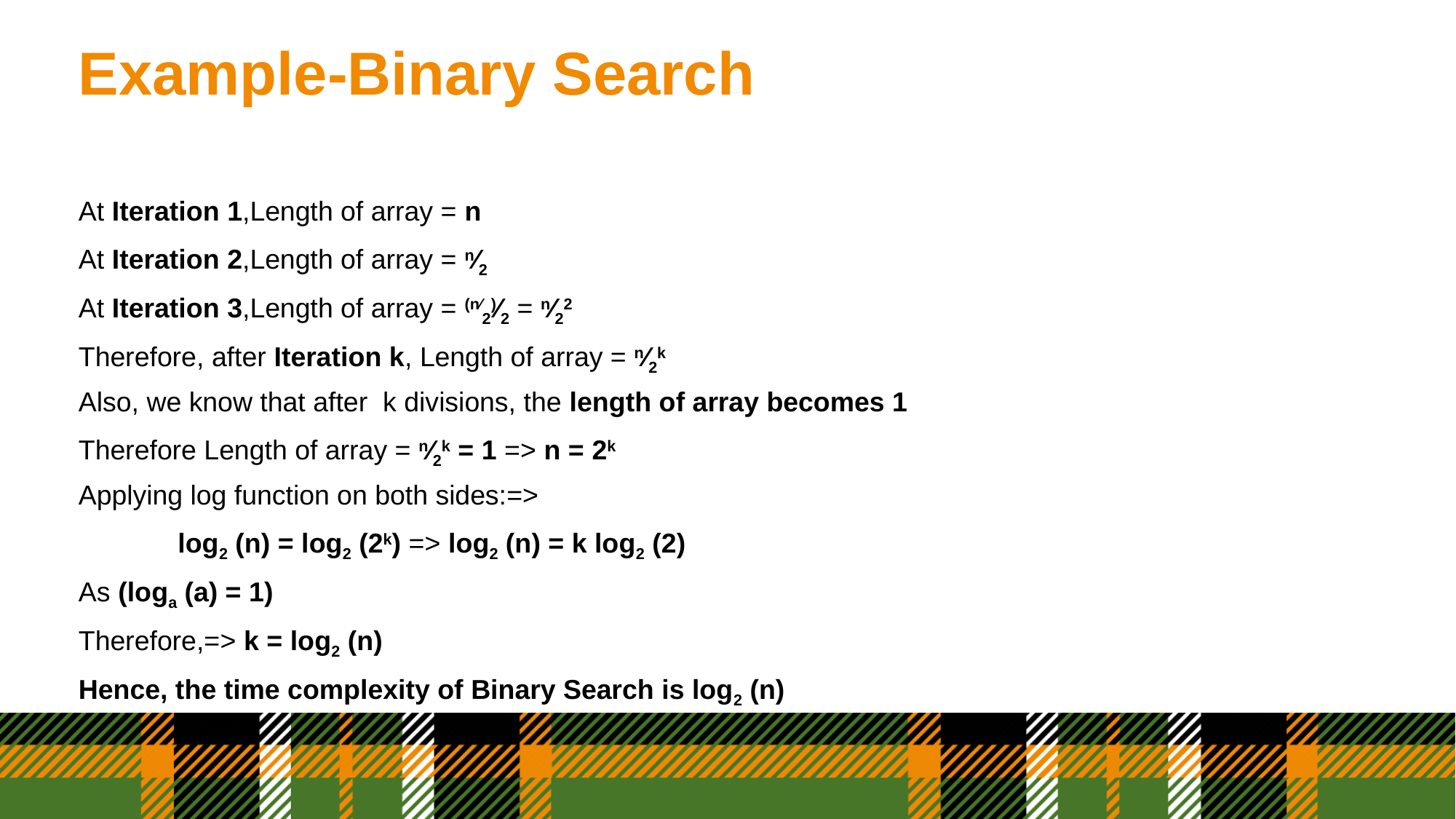

# Example-Binary Search
At Iteration 1,Length of array = n
At Iteration 2,Length of array = n⁄2
At Iteration 3,Length of array = (n⁄2)⁄2 = n⁄22
Therefore, after Iteration k, Length of array = n⁄2k
Also, we know that after  k divisions, the length of array becomes 1
Therefore Length of array = n⁄2k = 1 => n = 2k
Applying log function on both sides:=>
             log2 (n) = log2 (2k) => log2 (n) = k log2 (2)
As (loga (a) = 1)
Therefore,=> k = log2 (n)
Hence, the time complexity of Binary Search is log2 (n)